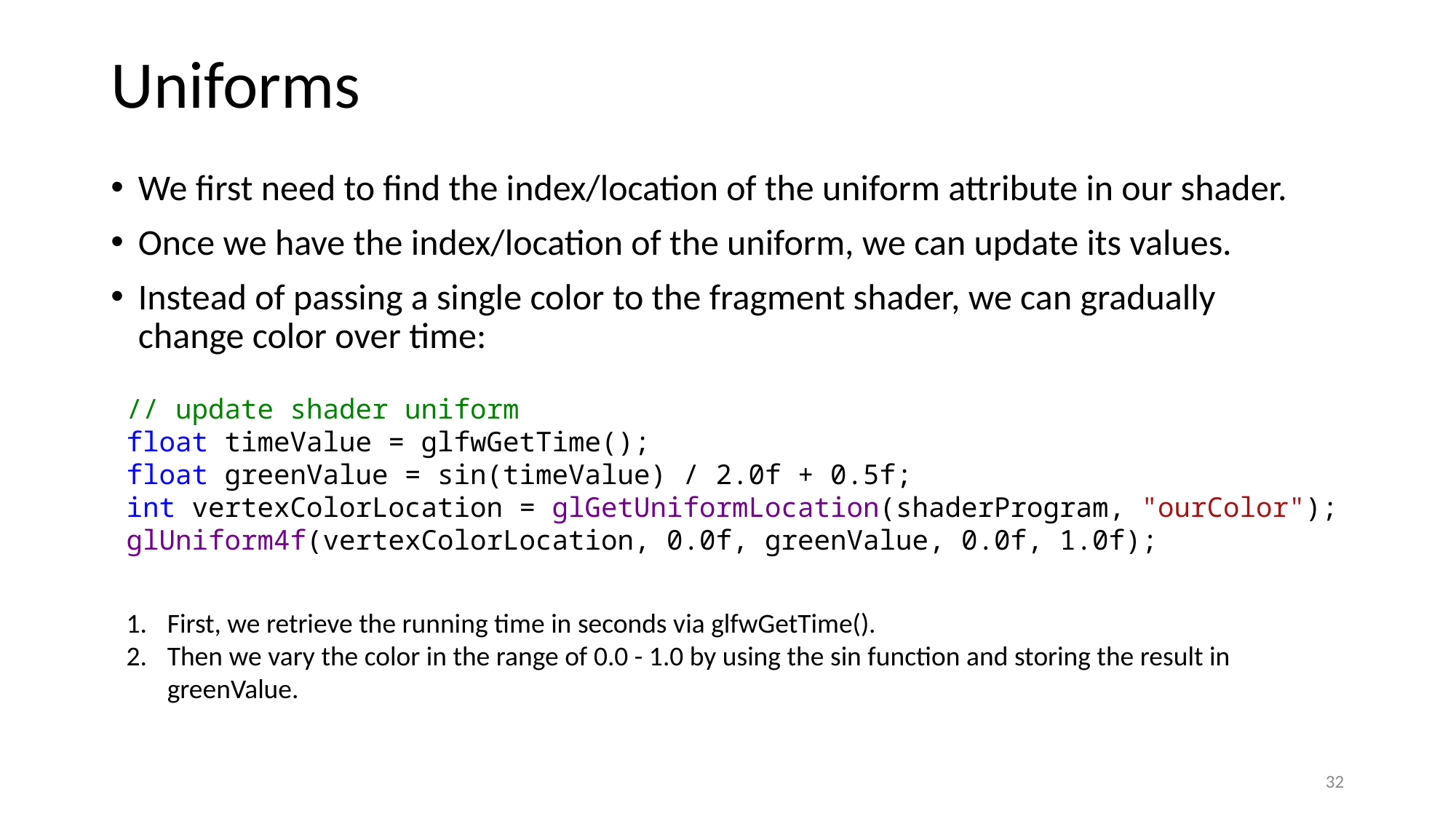

# Uniforms
We first need to find the index/location of the uniform attribute in our shader.
Once we have the index/location of the uniform, we can update its values.
Instead of passing a single color to the fragment shader, we can gradually change color over time:

// update shader uniform
float timeValue = glfwGetTime();
float greenValue = sin(timeValue) / 2.0f + 0.5f;
int vertexColorLocation = glGetUniformLocation(shaderProgram, "ourColor");
glUniform4f(vertexColorLocation, 0.0f, greenValue, 0.0f, 1.0f);
First, we retrieve the running time in seconds via glfwGetTime().
Then we vary the color in the range of 0.0 - 1.0 by using the sin function and storing the result in greenValue.
32